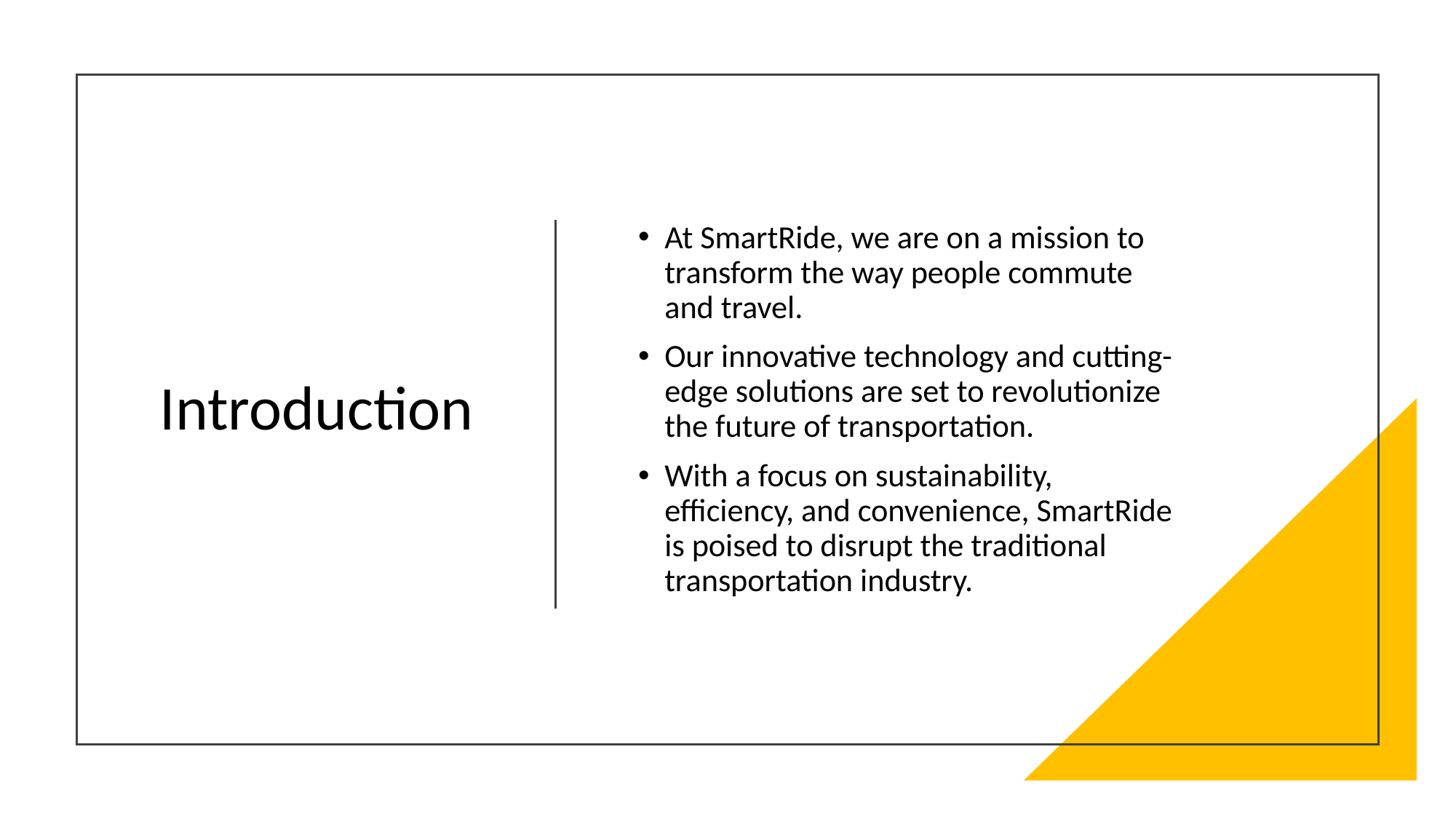

# Introduction
At SmartRide, we are on a mission to transform the way people commute and travel.
Our innovative technology and cutting-edge solutions are set to revolutionize the future of transportation.
With a focus on sustainability, efficiency, and convenience, SmartRide is poised to disrupt the traditional transportation industry.